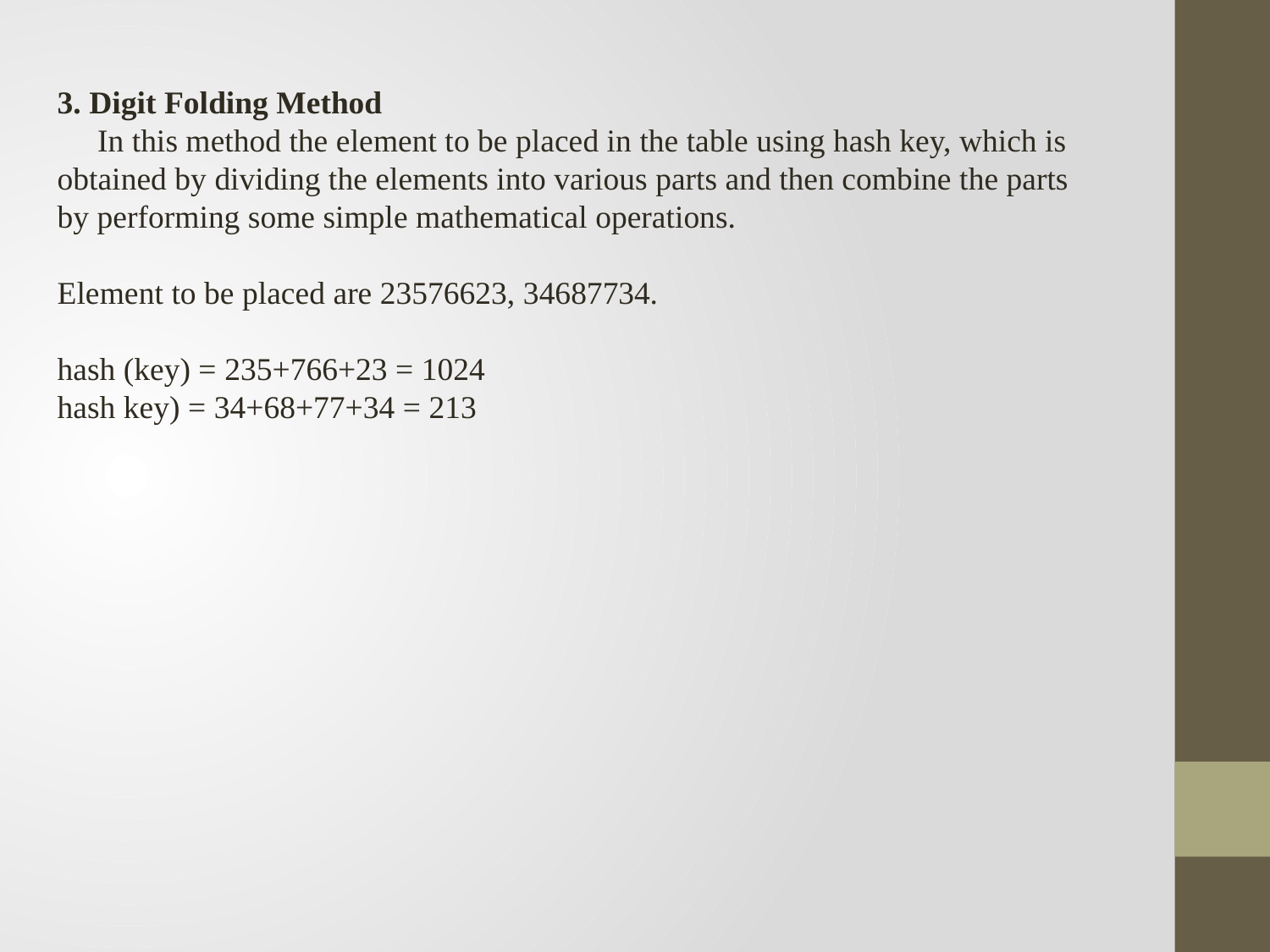

3. Digit Folding Method
     In this method the element to be placed in the table using hash key, which is obtained by dividing the elements into various parts and then combine the parts by performing some simple mathematical operations.

Element to be placed are 23576623, 34687734.

hash (key) = 235+766+23 = 1024
hash key) = 34+68+77+34 = 213